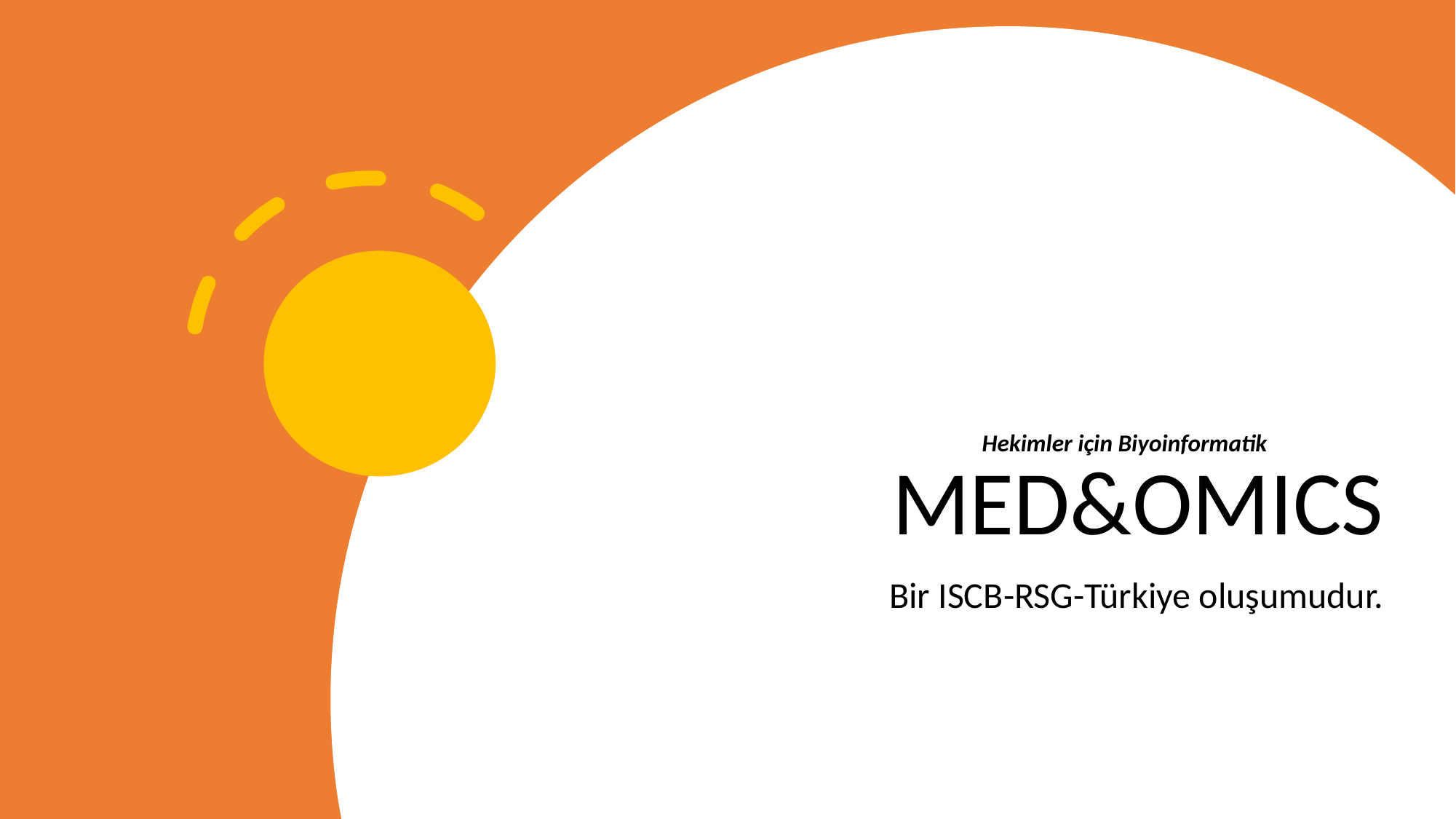

# MED&OMICS

Hekimler için Biyoinformatik
Bir ISCB-RSG-Türkiye oluşumudur.